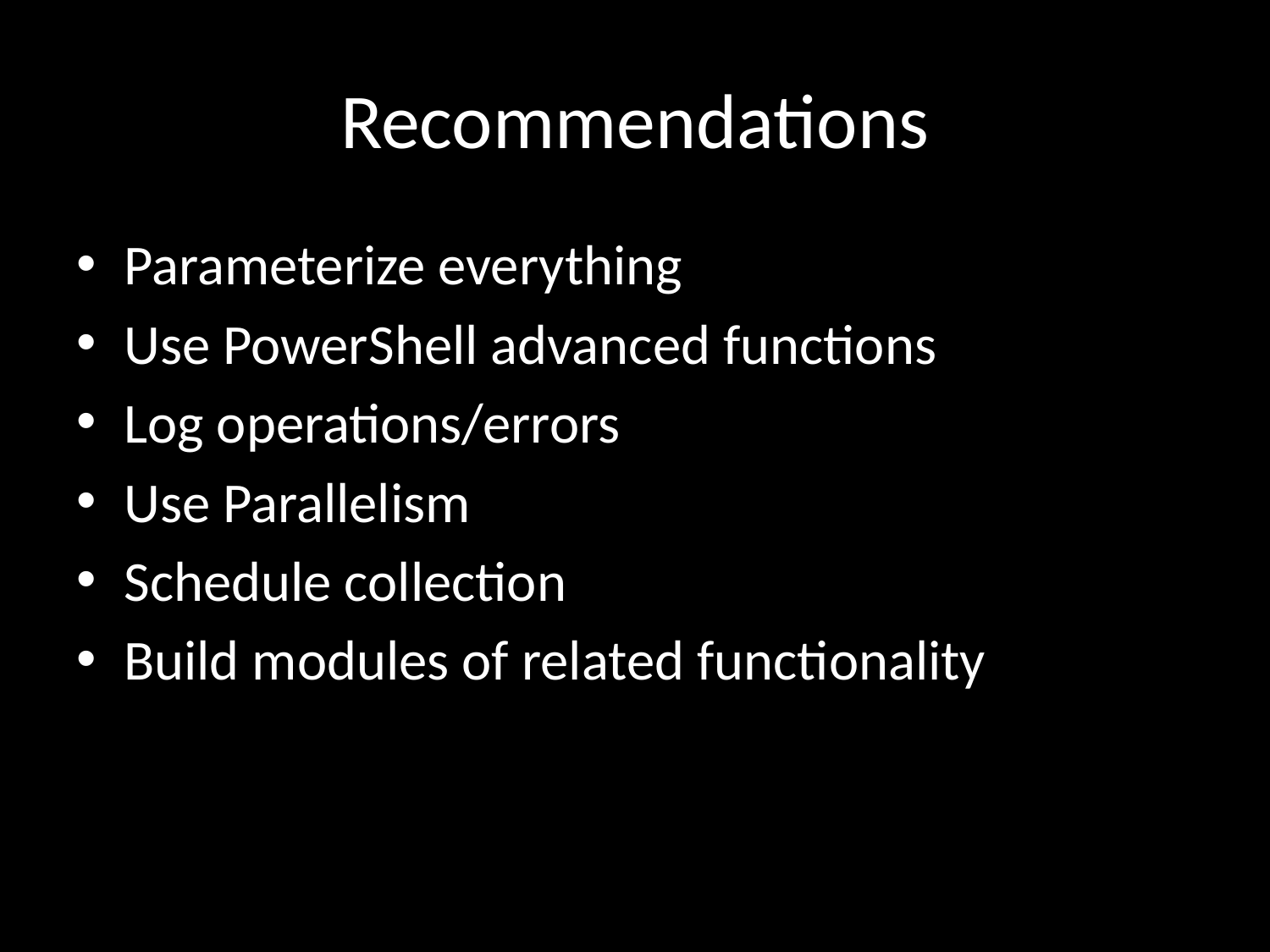

# Recommendations
Parameterize everything
Use PowerShell advanced functions
Log operations/errors
Use Parallelism
Schedule collection
Build modules of related functionality